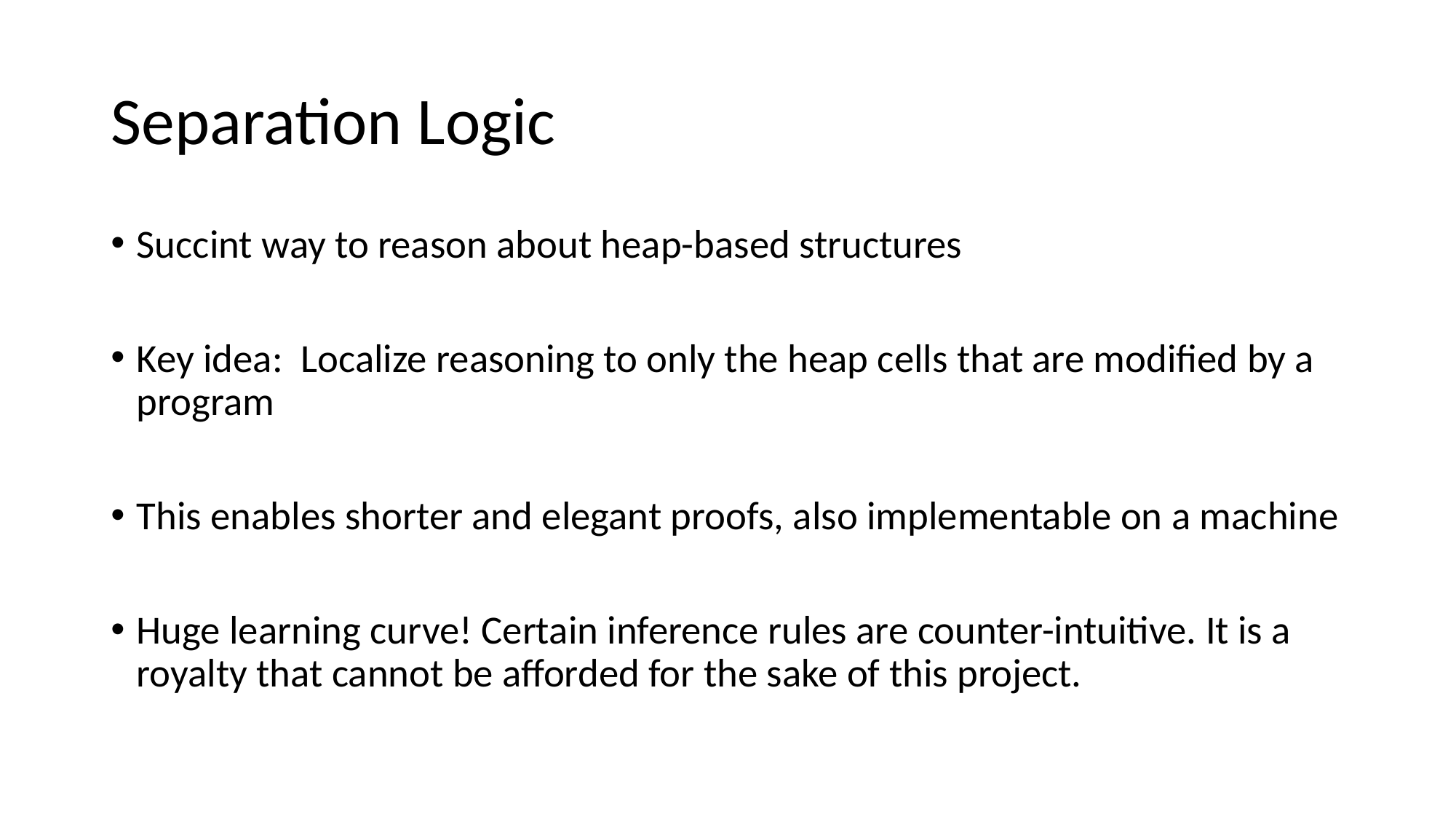

# Separation Logic
Succint way to reason about heap-based structures

Key idea:  Localize reasoning to only the heap cells that are modified by a program

This enables shorter and elegant proofs, also implementable on a machine

Huge learning curve! Certain inference rules are counter-intuitive. It is a royalty that cannot be afforded for the sake of this project.